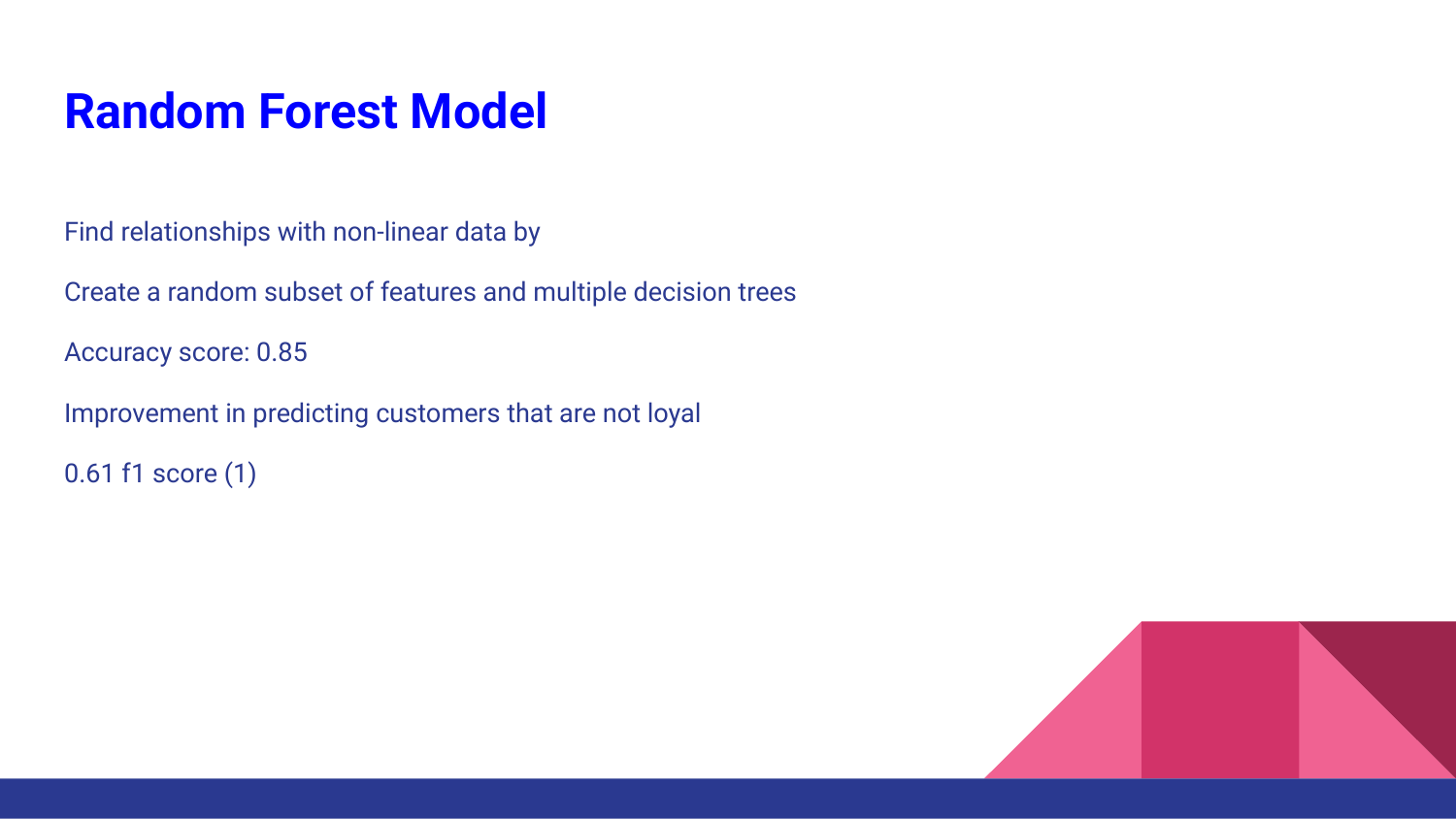

# Random Forest Model
Find relationships with non-linear data by
Create a random subset of features and multiple decision trees
Accuracy score: 0.85
Improvement in predicting customers that are not loyal
0.61 f1 score (1)